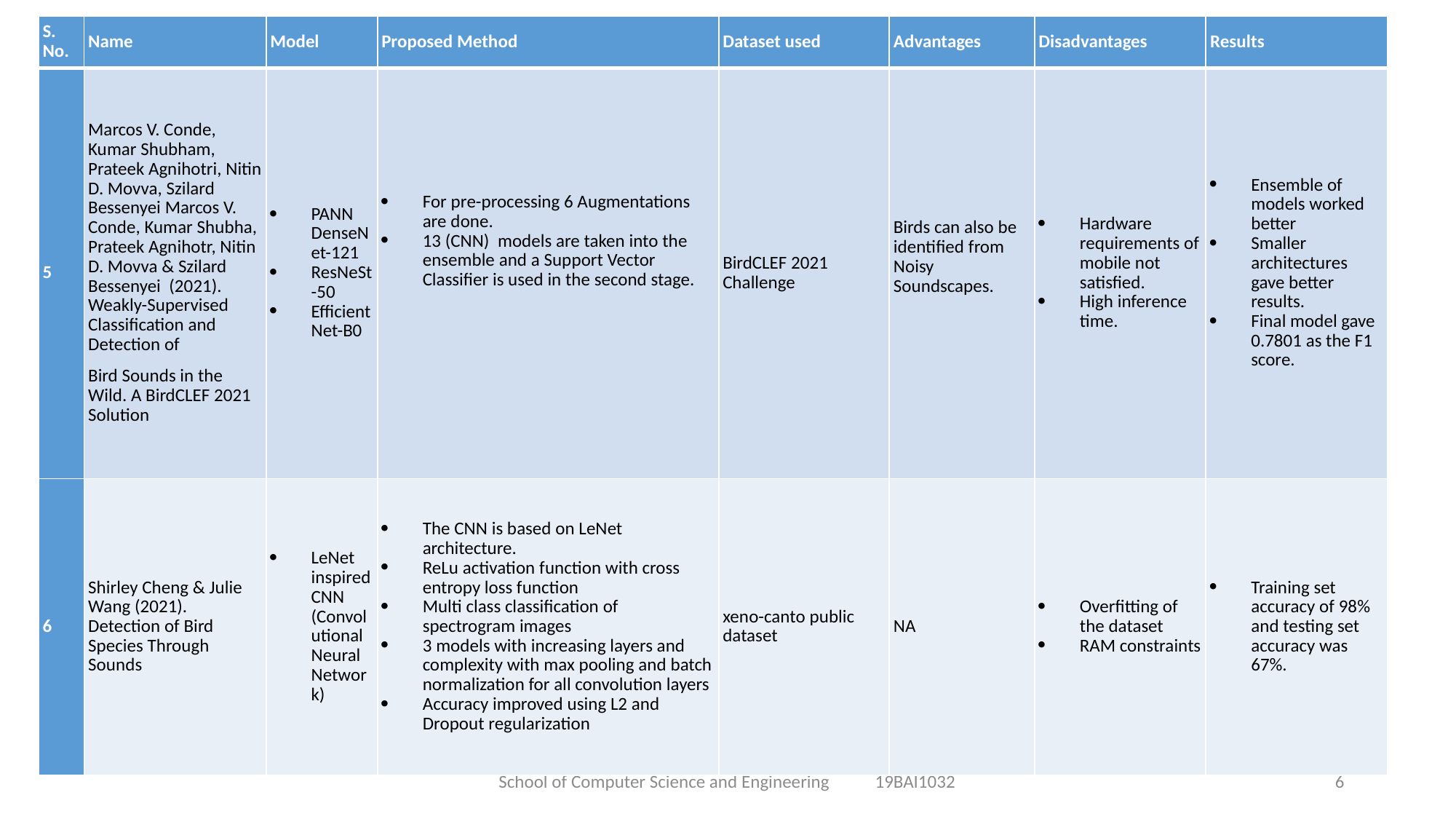

| S. No. | Name | Model | Proposed Method | Dataset used | Advantages | Disadvantages | Results |
| --- | --- | --- | --- | --- | --- | --- | --- |
| 5 | Marcos V. Conde, Kumar Shubham, Prateek Agnihotri, Nitin D. Movva, Szilard Bessenyei Marcos V. Conde, Kumar Shubha, Prateek Agnihotr, Nitin D. Movva & Szilard Bessenyei (2021). Weakly-Supervised Classification and Detection of Bird Sounds in the Wild. A BirdCLEF 2021 Solution | PANN DenseNet-121 ResNeSt-50 EfficientNet-B0 | For pre-processing 6 Augmentations are done. 13 (CNN) models are taken into the ensemble and a Support Vector Classifier is used in the second stage. | BirdCLEF 2021 Challenge | Birds can also be identified from Noisy Soundscapes. | Hardware requirements of mobile not satisfied. High inference time. | Ensemble of models worked better Smaller architectures gave better results. Final model gave 0.7801 as the F1 score. |
| 6 | Shirley Cheng & Julie Wang (2021). Detection of Bird Species Through Sounds | LeNet inspired CNN (Convolutional Neural Network) | The CNN is based on LeNet architecture. ReLu activation function with cross entropy loss function Multi class classification of spectrogram images 3 models with increasing layers and complexity with max pooling and batch normalization for all convolution layers Accuracy improved using L2 and Dropout regularization | xeno-canto public dataset | NA | Overfitting of the dataset RAM constraints | Training set accuracy of 98% and testing set accuracy was 67%. |
School of Computer Science and Engineering           19BAI1032
6